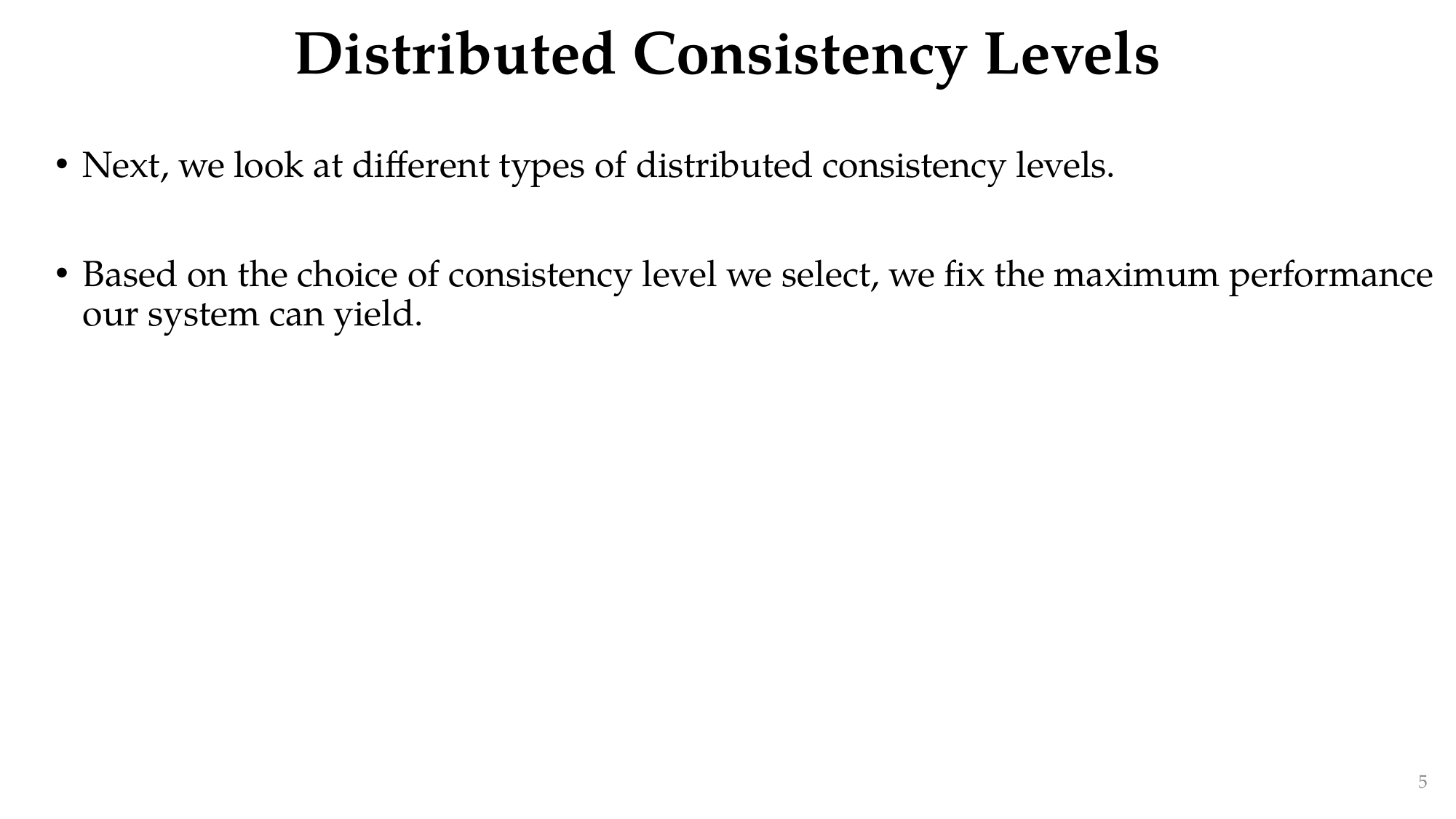

# Distributed Consistency Levels
Next, we look at different types of distributed consistency levels.

Based on the choice of consistency level we select, we fix the maximum performance our system can yield.

5